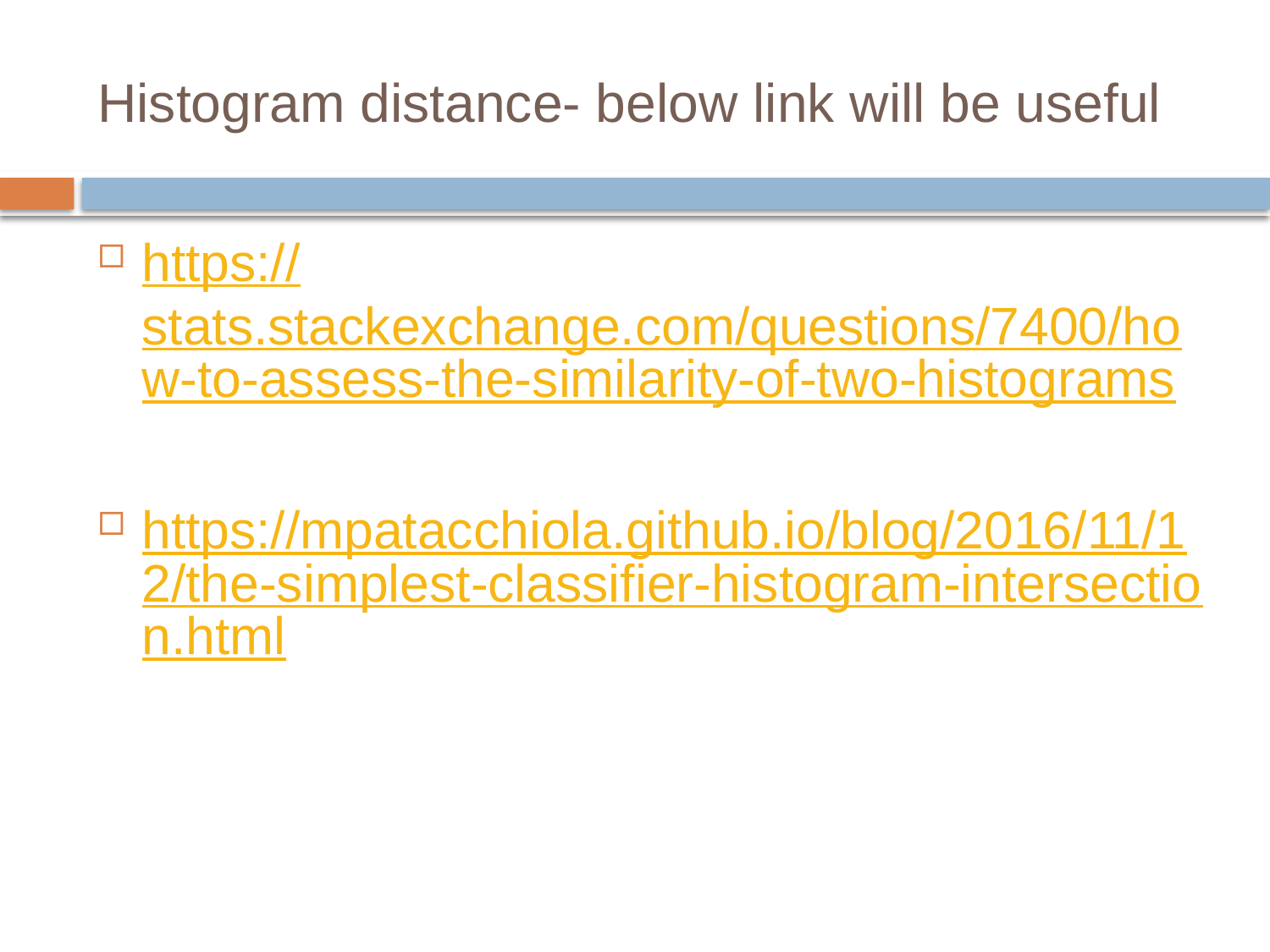

# Histogram distance- below link will be useful
https://stats.stackexchange.com/questions/7400/how-to-assess-the-similarity-of-two-histograms

https://mpatacchiola.github.io/blog/2016/11/12/the-simplest-classifier-histogram-intersection.html